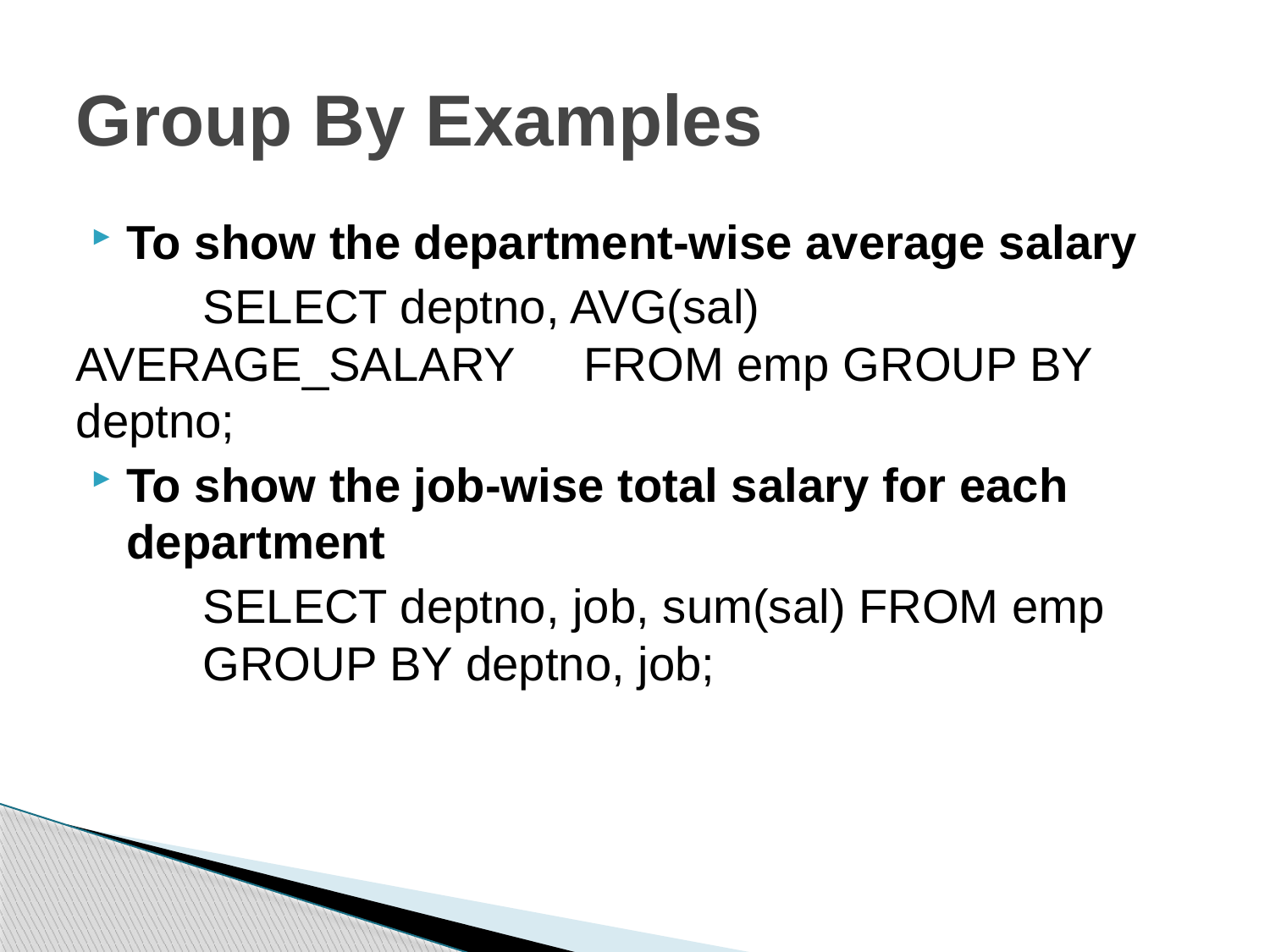

# Group By Examples
To show the department-wise average salary
	SELECT deptno, AVG(sal) AVERAGE_SALARY 	FROM emp GROUP BY deptno;
To show the job-wise total salary for each department
	SELECT deptno, job, sum(sal) FROM emp 	GROUP BY deptno, job;